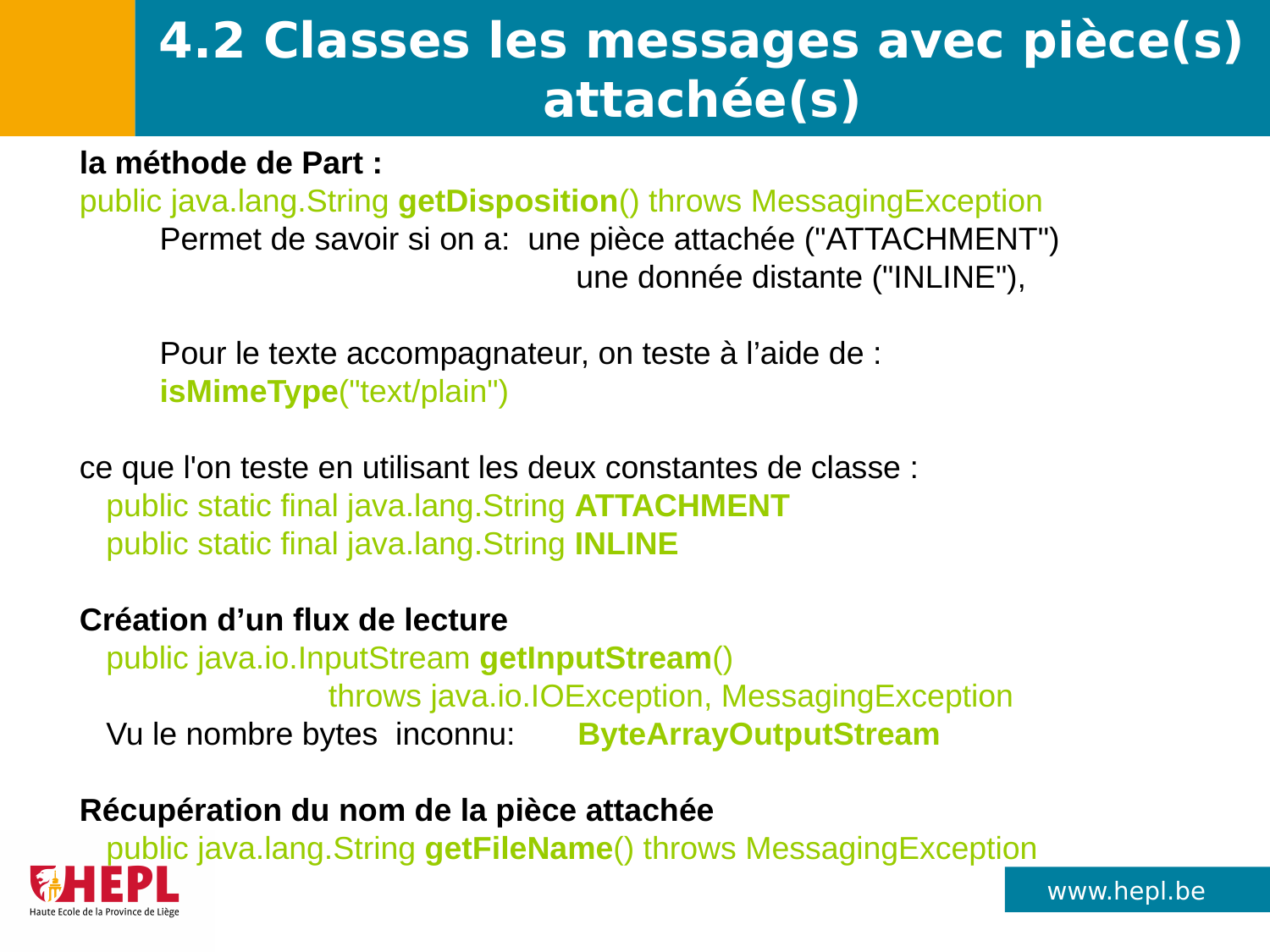

# 4.2 Classes les messages avec pièce(s) attachée(s)
la méthode de Part :
public java.lang.String getDisposition() throws MessagingException
         Permet de savoir si on a:  une pièce attachée ("ATTACHMENT")
			             une donnée distante ("INLINE"),

         Pour le texte accompagnateur, on teste à l’aide de :
         isMimeType("text/plain")

ce que l'on teste en utilisant les deux constantes de classe :
   public static final java.lang.String ATTACHMENT
   public static final java.lang.String INLINE

Création d’un flux de lecture
   public java.io.InputStream getInputStream()
                            throws java.io.IOException, MessagingException
   Vu le nombre bytes  inconnu:       ByteArrayOutputStream

Récupération du nom de la pièce attachée
   public java.lang.String getFileName() throws MessagingException